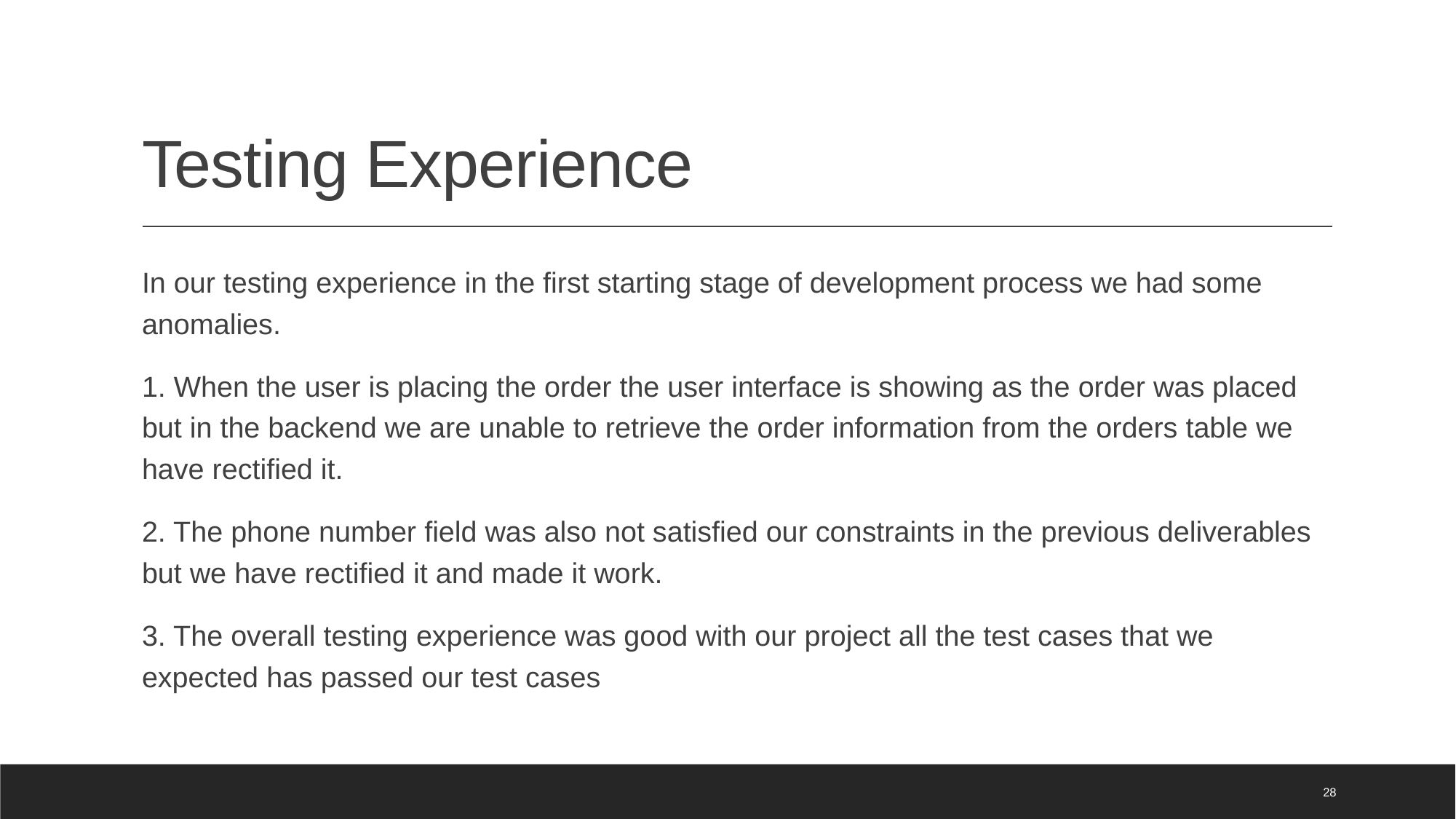

# Testing Experience
In our testing experience in the first starting stage of development process we had some anomalies.
1. When the user is placing the order the user interface is showing as the order was placed but in the backend we are unable to retrieve the order information from the orders table we have rectified it.
2. The phone number field was also not satisfied our constraints in the previous deliverables but we have rectified it and made it work.
3. The overall testing experience was good with our project all the test cases that we expected has passed our test cases

28